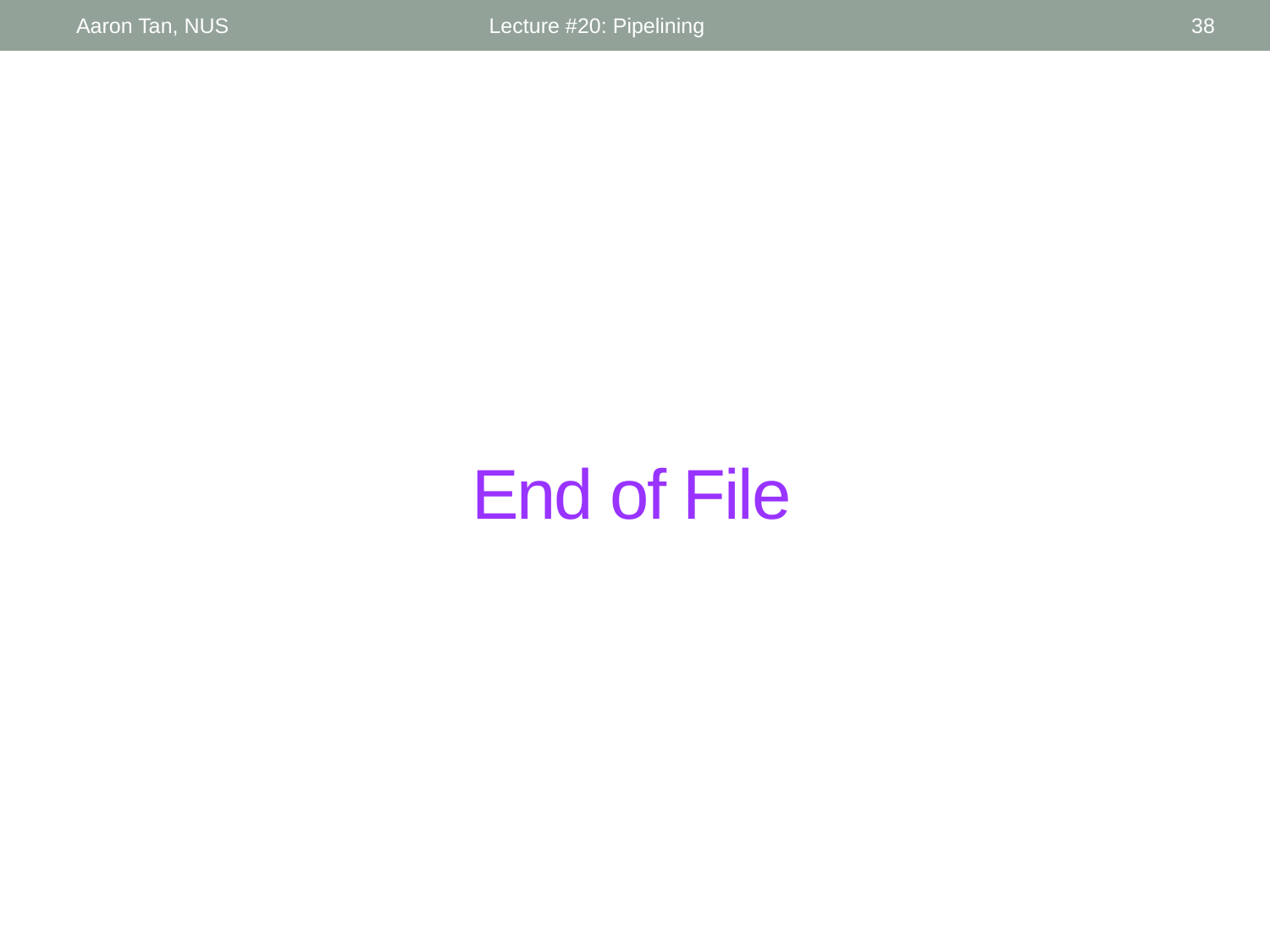

Aaron Tan, NUS
Lecture #20: Pipelining
38
# End of File